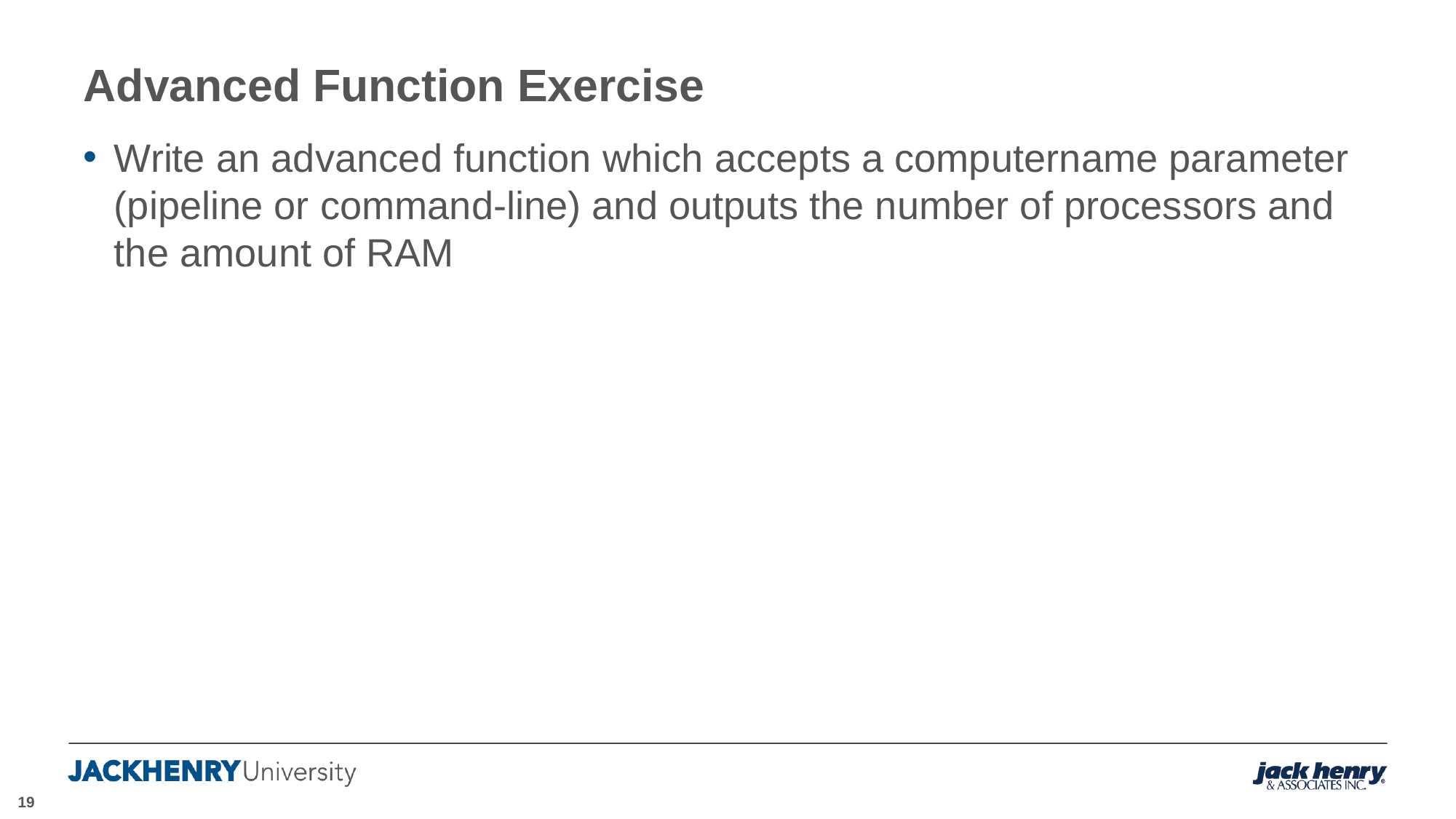

# Advanced Function Exercise
Write an advanced function which accepts a computername parameter (pipeline or command-line) and outputs the number of processors and the amount of RAM